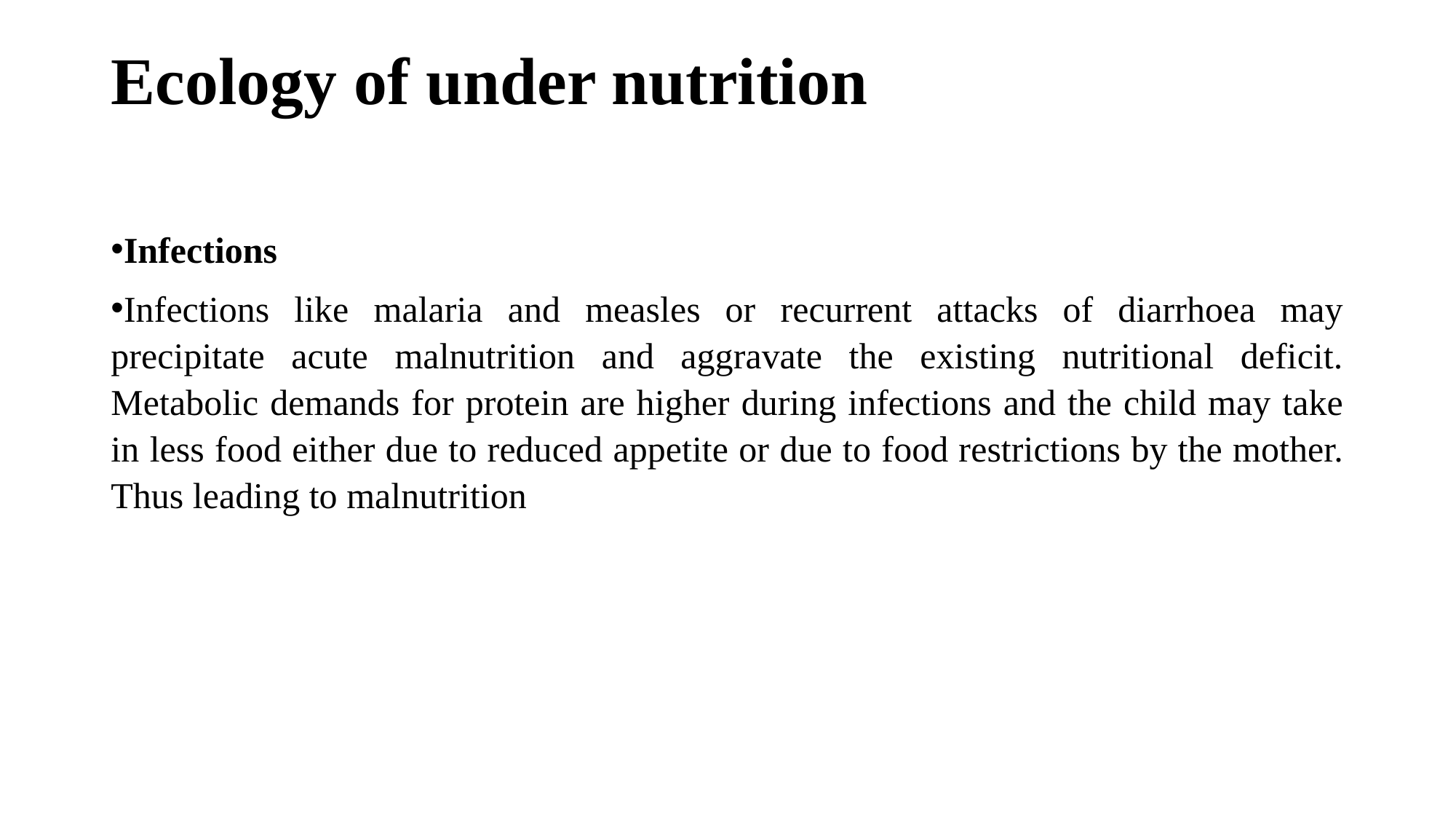

# Ecology of under nutrition
Infections
Infections like malaria and measles or recurrent attacks of diarrhoea may precipitate acute malnutrition and aggravate the existing nutritional deficit. Metabolic demands for protein are higher during infections and the child may take in less food either due to reduced appetite or due to food restrictions by the mother. Thus leading to malnutrition